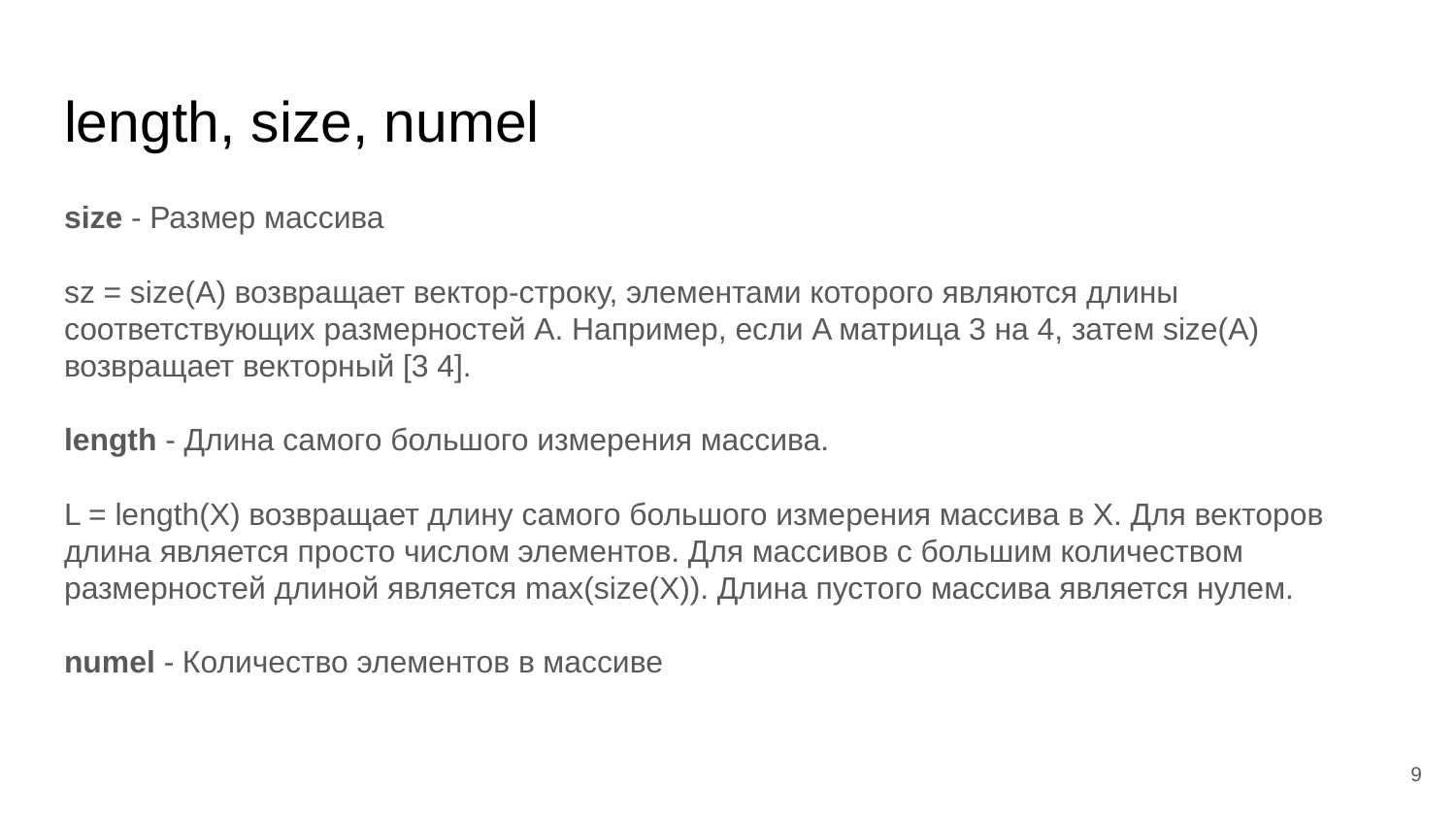

# length, size, numel
size - Размер массива

sz = size(A) возвращает вектор-строку, элементами которого являются длины соответствующих размерностей A. Например, если A матрица 3 на 4, затем size(A) возвращает векторный [3 4].

length - Длина самого большого измерения массива.

L = length(X) возвращает длину самого большого измерения массива в X. Для векторов длина является просто числом элементов. Для массивов с большим количеством размерностей длиной является max(size(X)). Длина пустого массива является нулем.

numel - Количество элементов в массиве
9